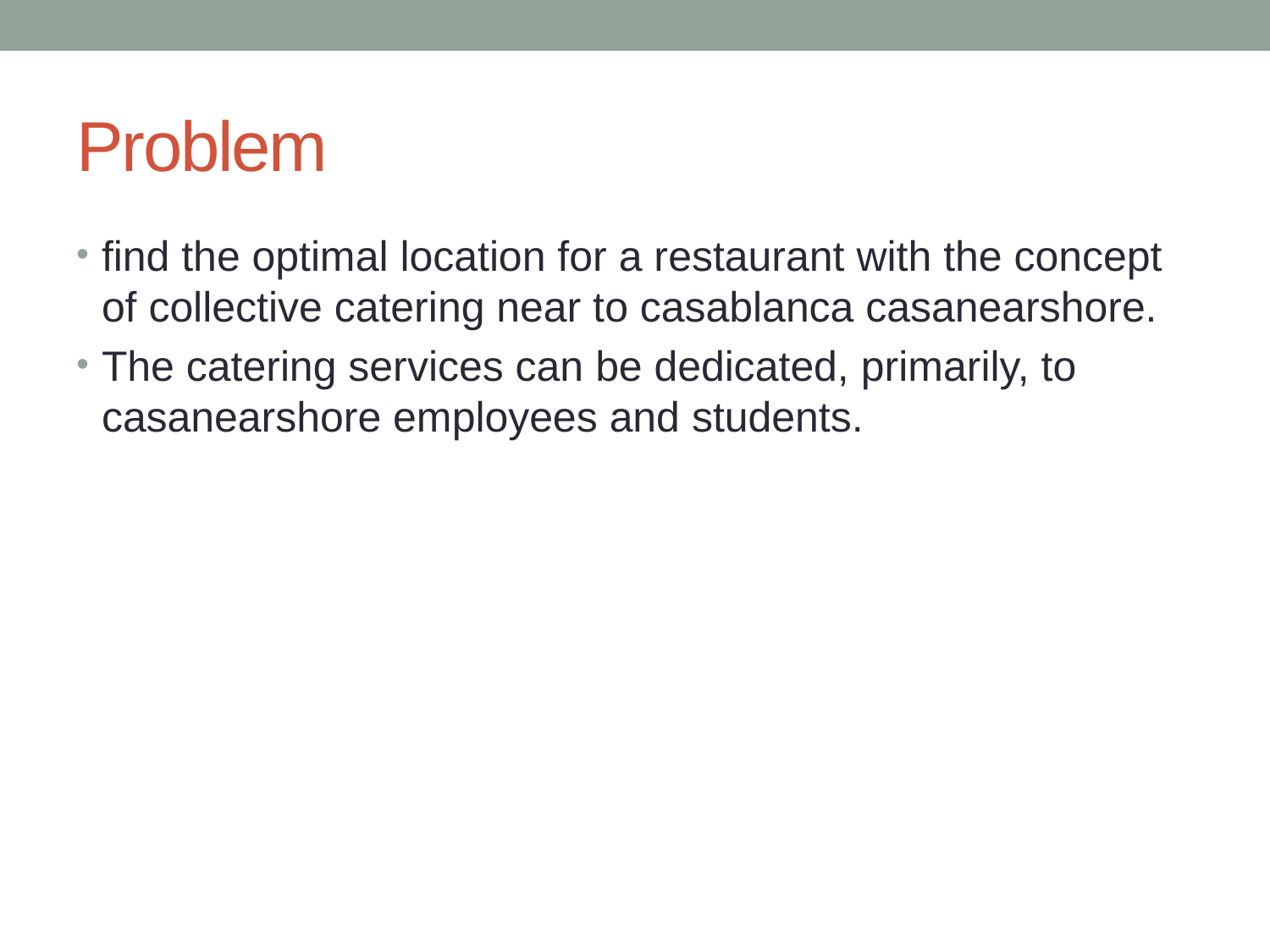

# Problem
find the optimal location for a restaurant with the concept of collective catering near to casablanca casanearshore.
The catering services can be dedicated, primarily, to casanearshore employees and students.